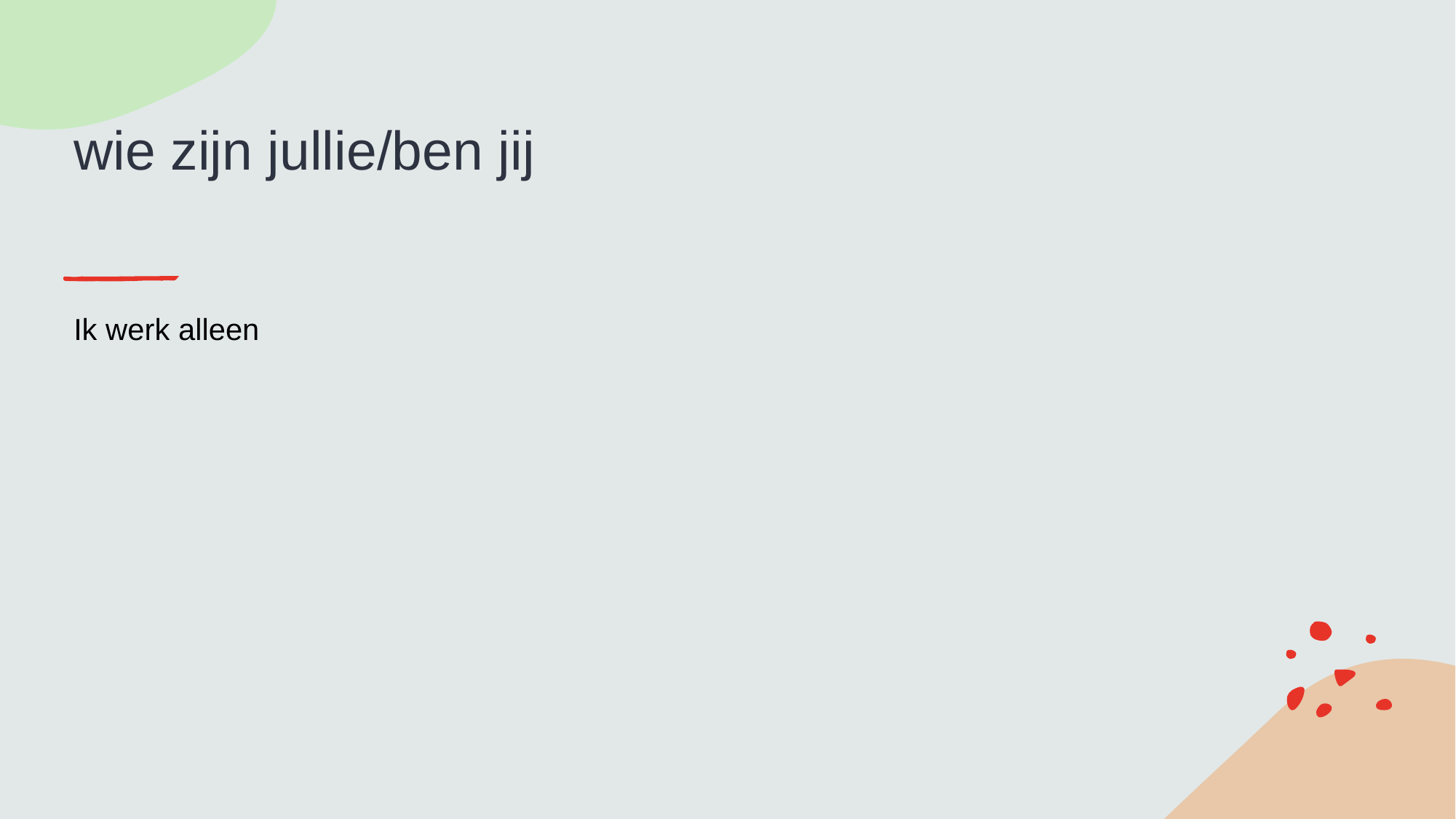

# wie zijn jullie/ben jij
Ik werk alleen